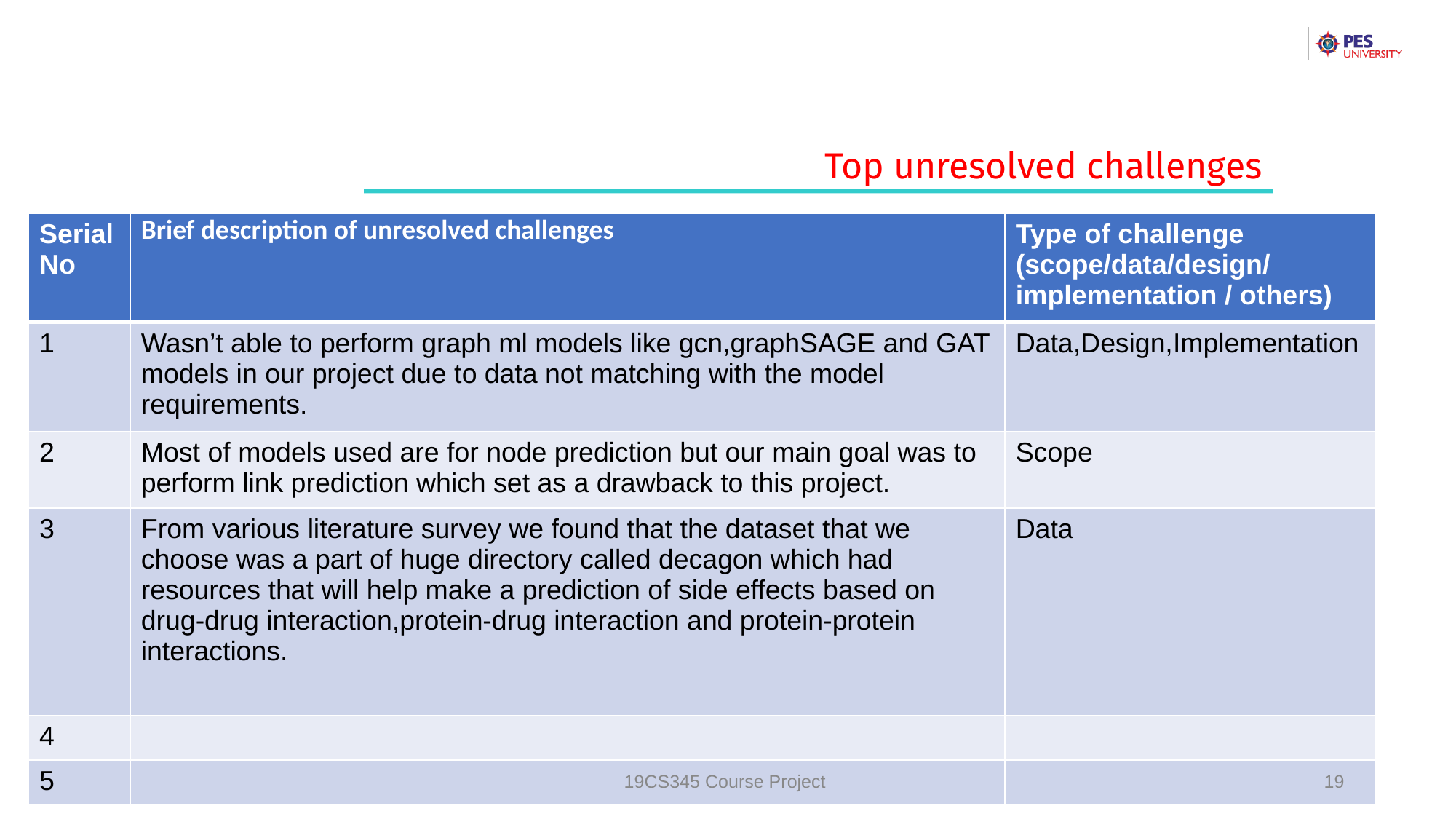

Top unresolved challenges

| Serial No | Brief description of unresolved challenges | Type of challenge (scope/data/design/implementation / others) |
| --- | --- | --- |
| 1 | Wasn’t able to perform graph ml models like gcn,graphSAGE and GAT models in our project due to data not matching with the model requirements. | Data,Design,Implementation |
| 2 | Most of models used are for node prediction but our main goal was to perform link prediction which set as a drawback to this project. | Scope |
| 3 | From various literature survey we found that the dataset that we choose was a part of huge directory called decagon which had resources that will help make a prediction of side effects based on drug-drug interaction,protein-drug interaction and protein-protein interactions. | Data |
| 4 |  |  |
| 5 |  |  |
19CS345 Course Project
19